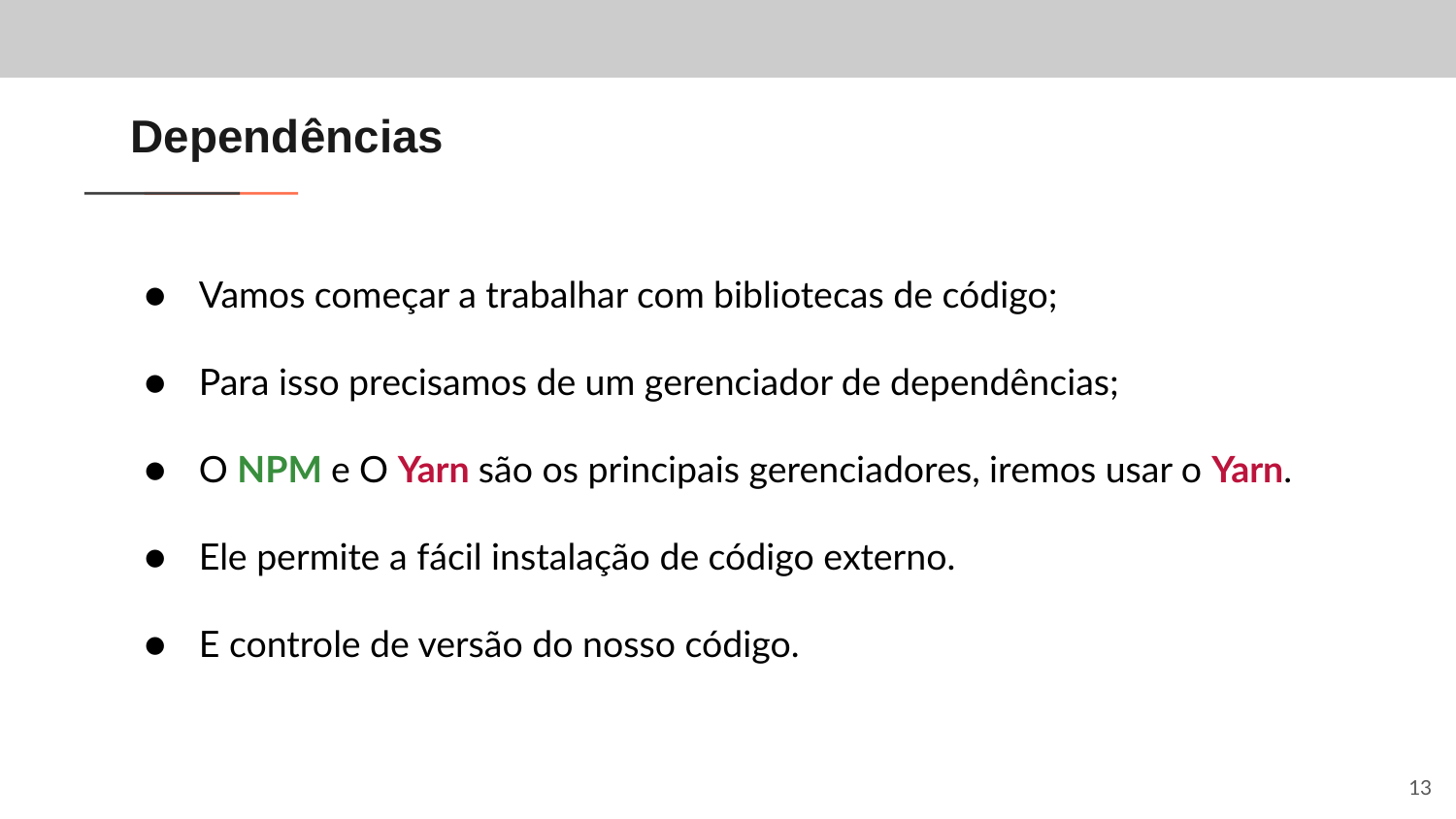

# Dependências
Vamos começar a trabalhar com bibliotecas de código;

Para isso precisamos de um gerenciador de dependências;
O NPM e O Yarn são os principais gerenciadores, iremos usar o Yarn.
Ele permite a fácil instalação de código externo.

E controle de versão do nosso código.

13